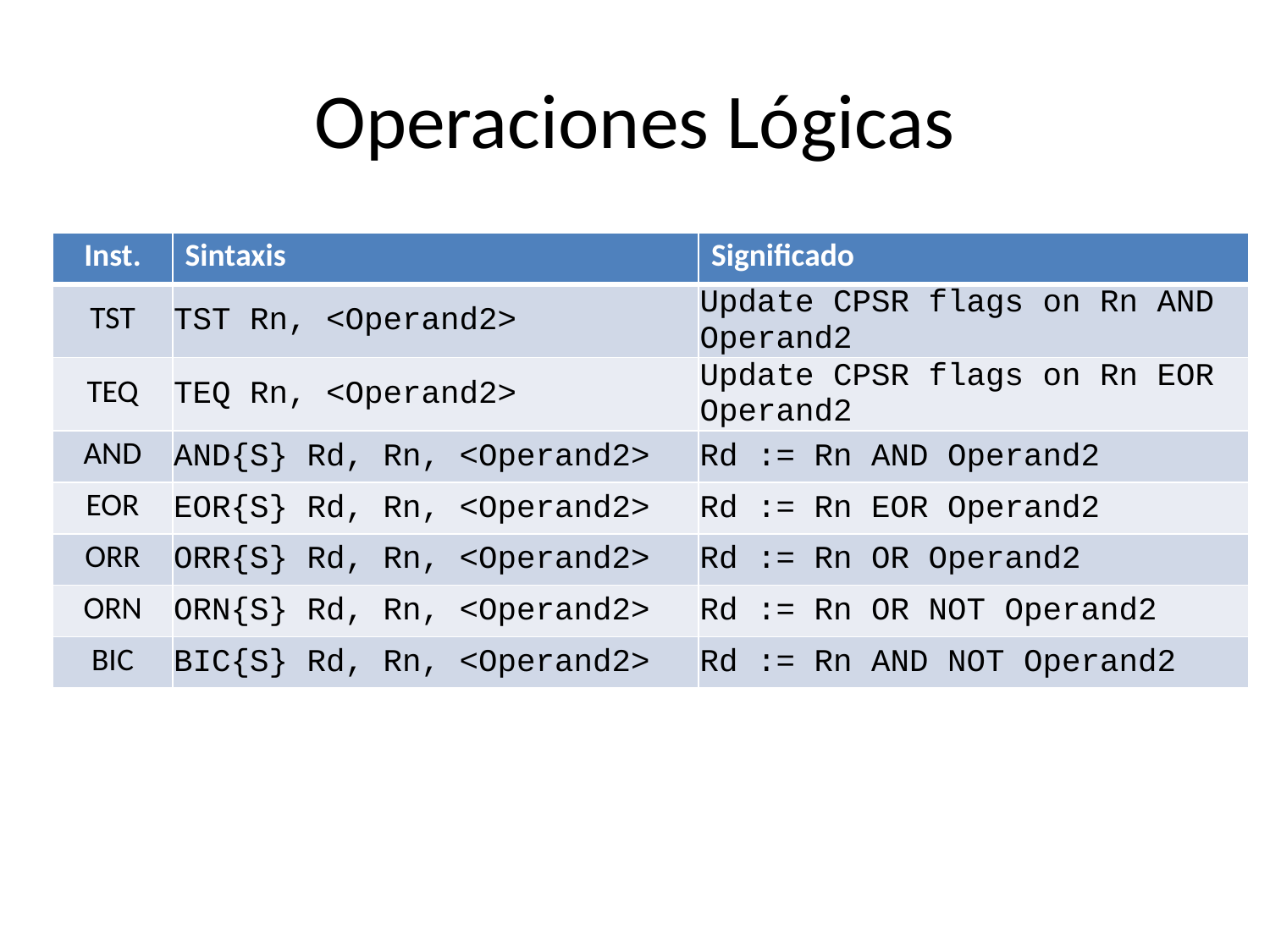

# Operaciones Lógicas

| Inst. | Sintaxis | Significado |
| --- | --- | --- |
| TST | TST Rn, <Operand2> | Update CPSR flags on Rn AND Operand2 |
| TEQ | TEQ Rn, <Operand2> | Update CPSR flags on Rn EOR Operand2 |
| AND | AND{S} Rd, Rn, <Operand2> | Rd := Rn AND Operand2 |
| EOR | EOR{S} Rd, Rn, <Operand2> | Rd := Rn EOR Operand2 |
| ORR | ORR{S} Rd, Rn, <Operand2> | Rd := Rn OR Operand2 |
| ORN | ORN{S} Rd, Rn, <Operand2> | Rd := Rn OR NOT Operand2 |
| BIC | BIC{S} Rd, Rn, <Operand2> | Rd := Rn AND NOT Operand2 |